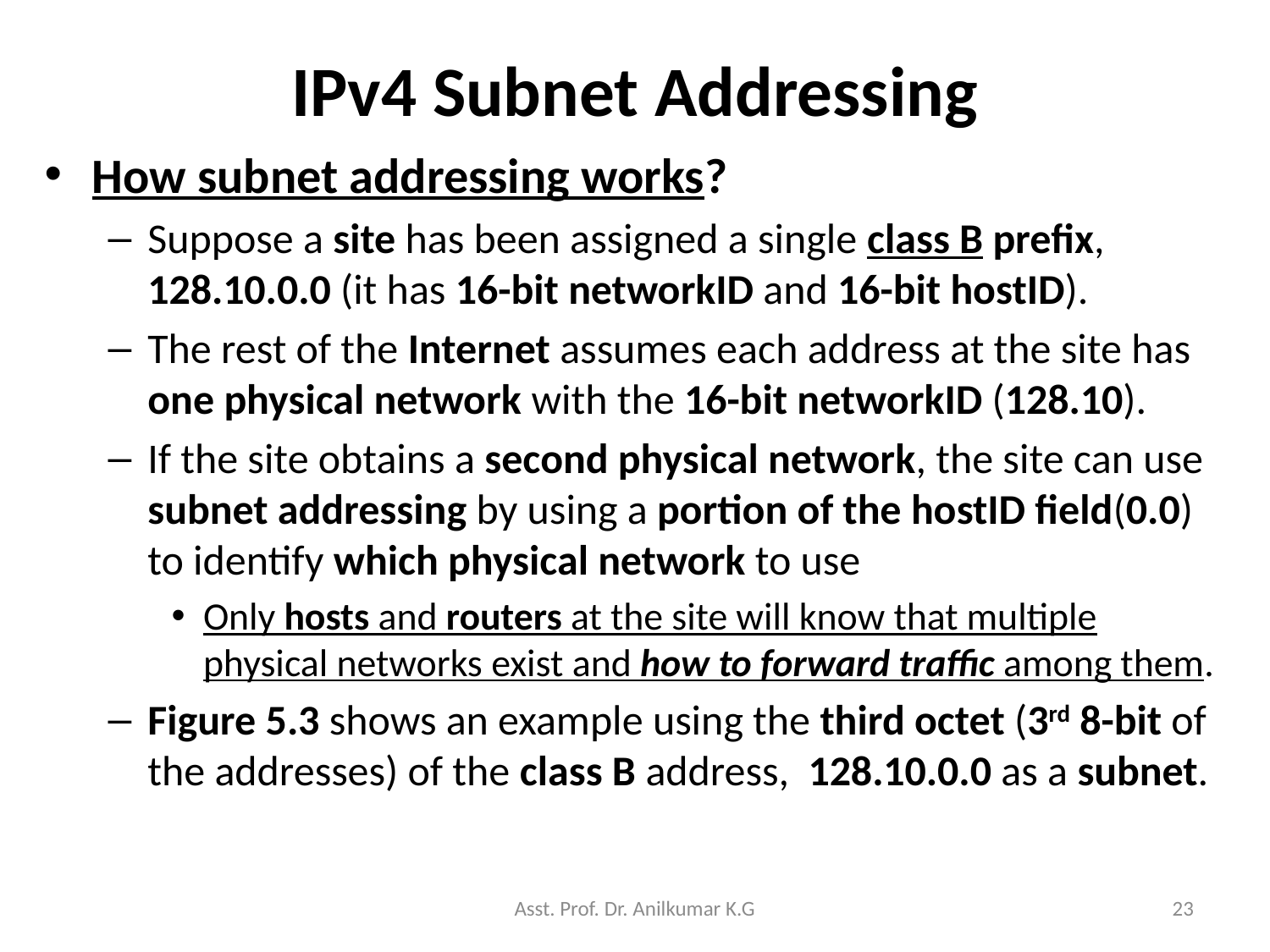

# IPv4 Subnet Addressing
How subnet addressing works?
Suppose a site has been assigned a single class B prefix, 128.10.0.0 (it has 16-bit networkID and 16-bit hostID).
The rest of the Internet assumes each address at the site has one physical network with the 16-bit networkID (128.10).
If the site obtains a second physical network, the site can use subnet addressing by using a portion of the hostID field(0.0) to identify which physical network to use
Only hosts and routers at the site will know that multiple physical networks exist and how to forward traffic among them.
Figure 5.3 shows an example using the third octet (3rd 8-bit of the addresses) of the class B address,  128.10.0.0 as a subnet.
Asst. Prof. Dr. Anilkumar K.G
23